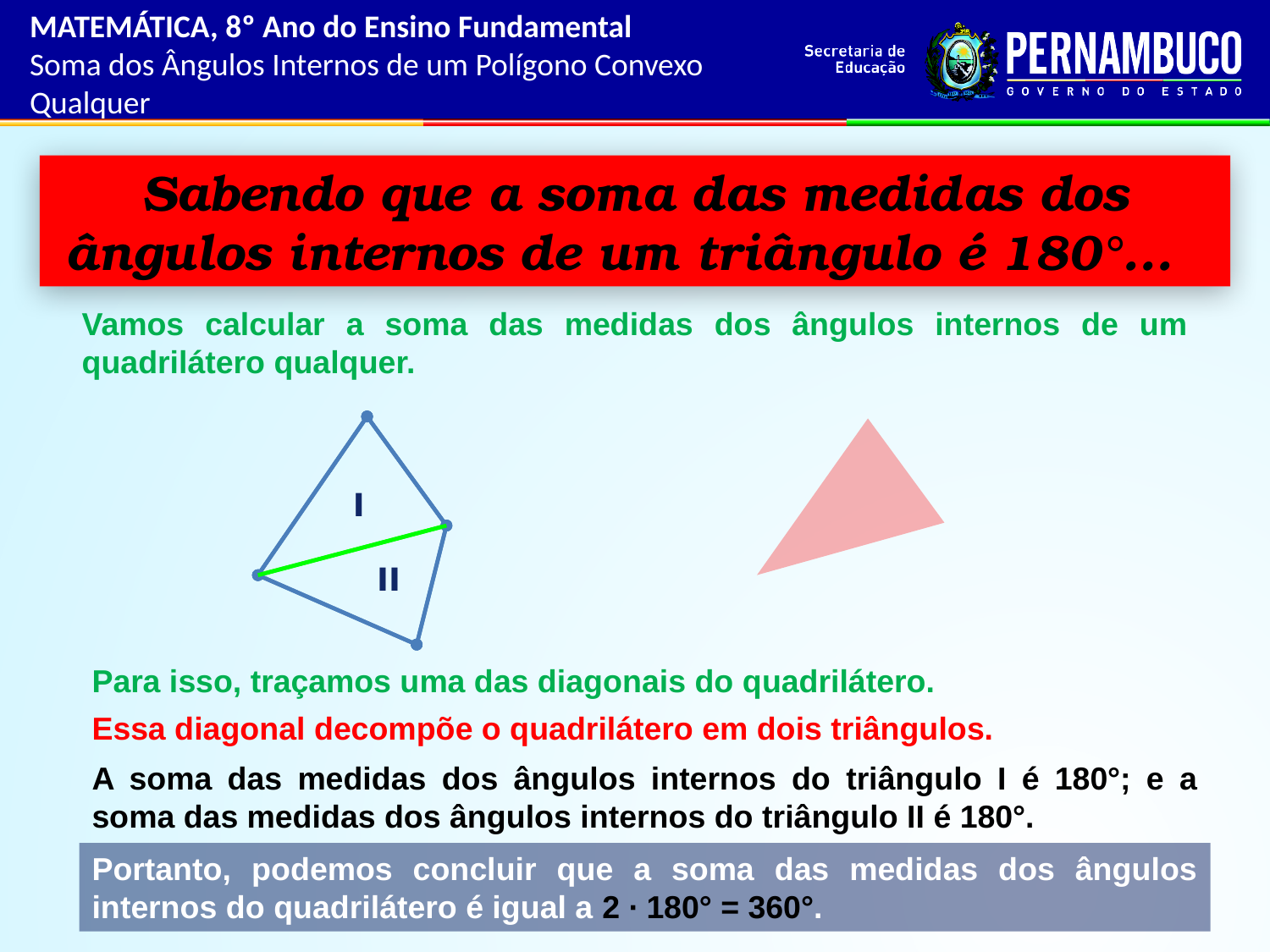

MATEMÁTICA, 8º Ano do Ensino Fundamental
Soma dos Ângulos Internos de um Polígono Convexo Qualquer
Sabendo que a soma das medidas dos ângulos internos de um triângulo é 180°...
Vamos calcular a soma das medidas dos ângulos internos de um quadrilátero qualquer.

I
II
Para isso, traçamos uma das diagonais do quadrilátero.
Essa diagonal decompõe o quadrilátero em dois triângulos.
A soma das medidas dos ângulos internos do triângulo I é 180°; e a soma das medidas dos ângulos internos do triângulo II é 180°.
Portanto, podemos concluir que a soma das medidas dos ângulos internos do quadrilátero é igual a 2 ∙ 180° = 360°.